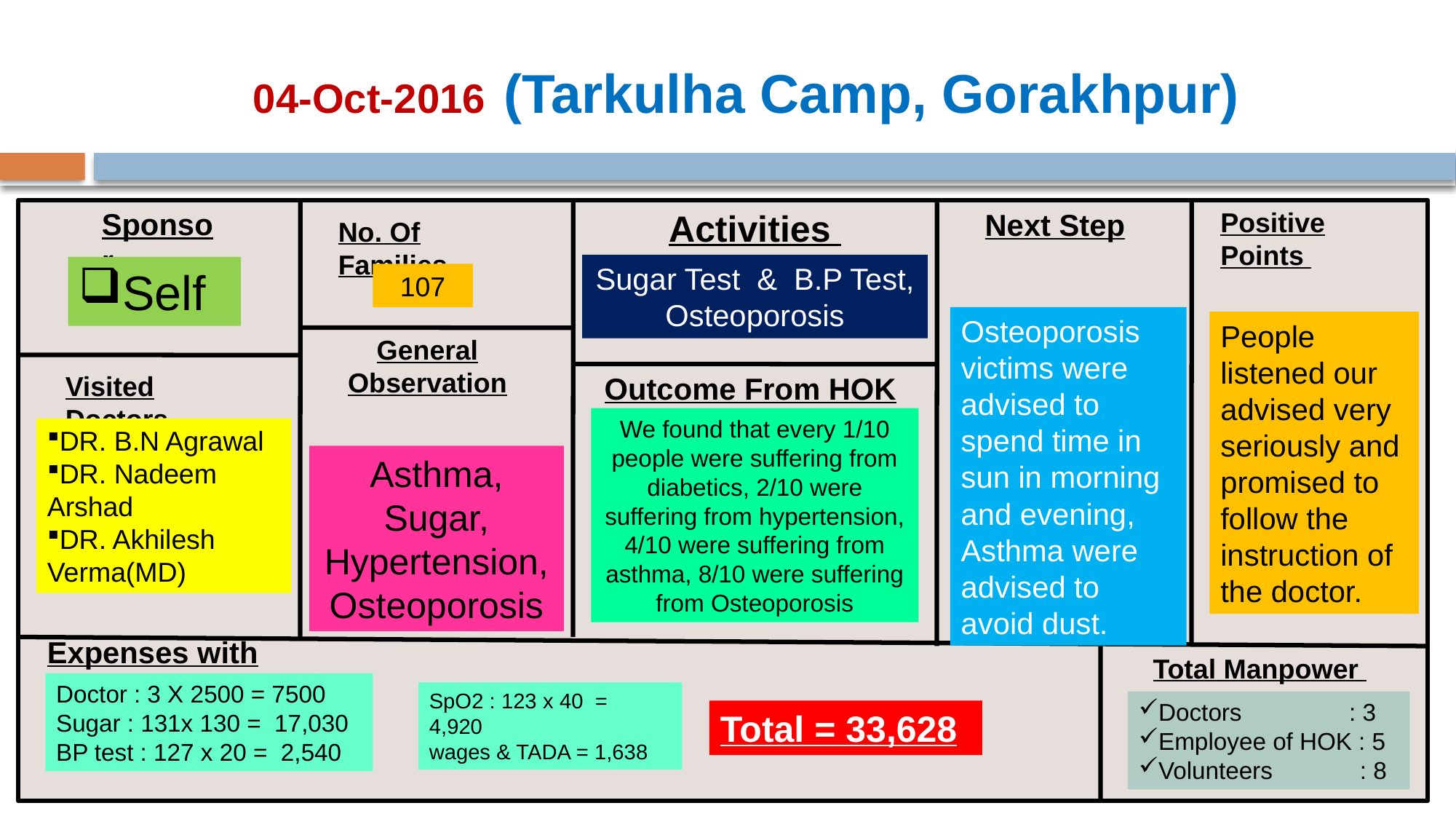

# 04-Oct-2016 (Tarkulha Camp, Gorakhpur)

Sponsor
Activities
Next Step
Positive Points
No. Of Families
Sugar Test  &  B.P Test, Osteoporosis
Self
107
Osteoporosis victims were advised to spend time in sun in morning and evening, Asthma were advised to avoid dust.
People listened our advised very seriously and promised to follow the instruction of the doctor.
General Observation
Visited Doctors
Outcome From HOK
We found that every 1/10 people were suffering from diabetics, 2/10 were suffering from hypertension, 4/10 were suffering from asthma, 8/10 were suffering from Osteoporosis
DR. B.N Agrawal
DR. Nadeem Arshad
DR. Akhilesh Verma(MD)
Asthma, Sugar, Hypertension, Osteoporosis
Expenses with Breakups
Total Manpower
Doctor : 3 X 2500 = 7500
Sugar : 131x 130 =  17,030
BP test : 127 x 20 =  2,540
SpO2 : 123 x 40  =  4,920
wages & TADA = 1,638
Doctors                : 3
Employee of HOK : 5
Volunteers             : 8
Total = 33,628